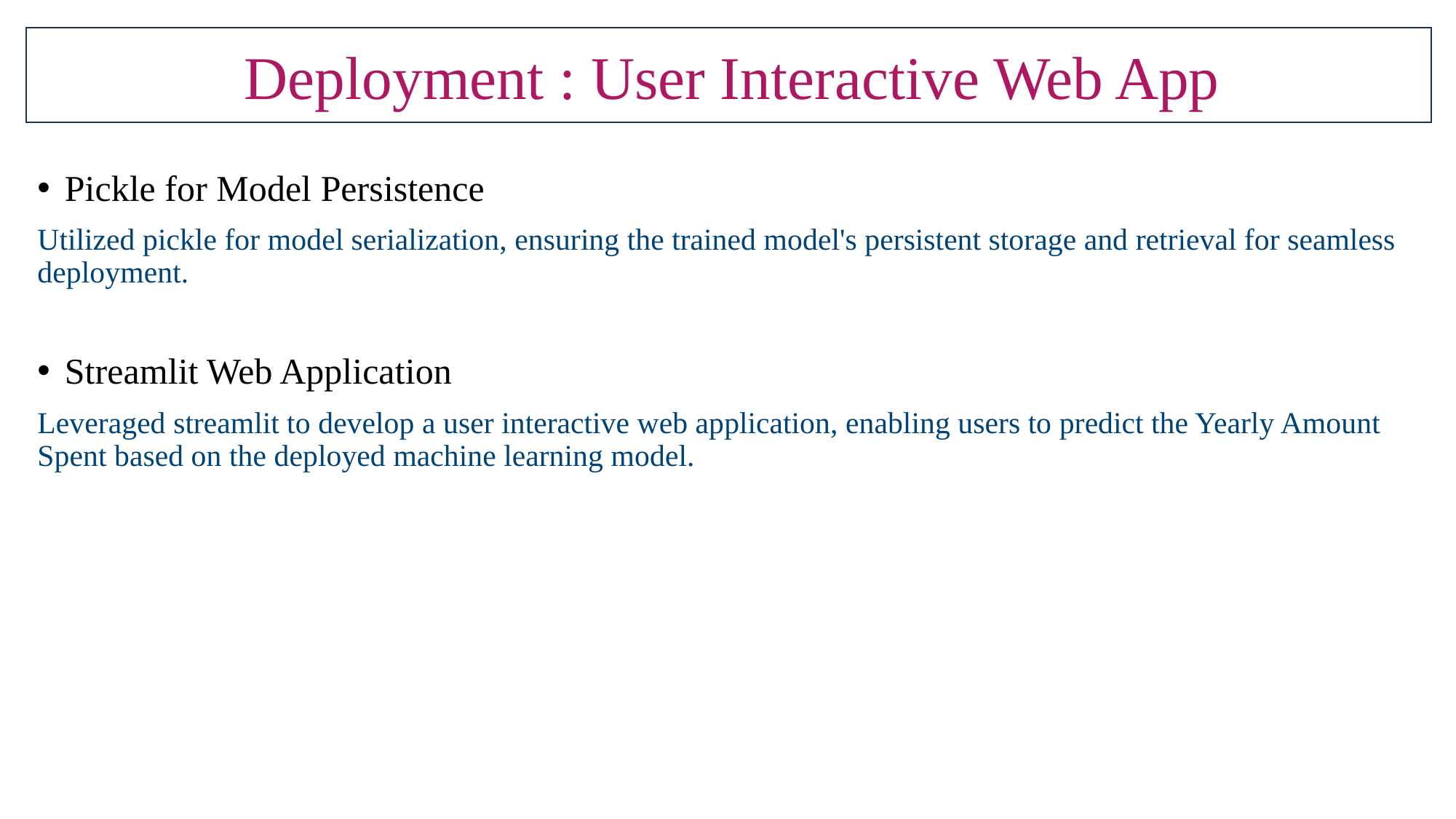

Deployment : User Interactive Web App
Pickle for Model Persistence
Utilized pickle for model serialization, ensuring the trained model's persistent storage and retrieval for seamless deployment.

Streamlit Web Application
Leveraged streamlit to develop a user interactive web application, enabling users to predict the Yearly Amount Spent based on the deployed machine learning model.